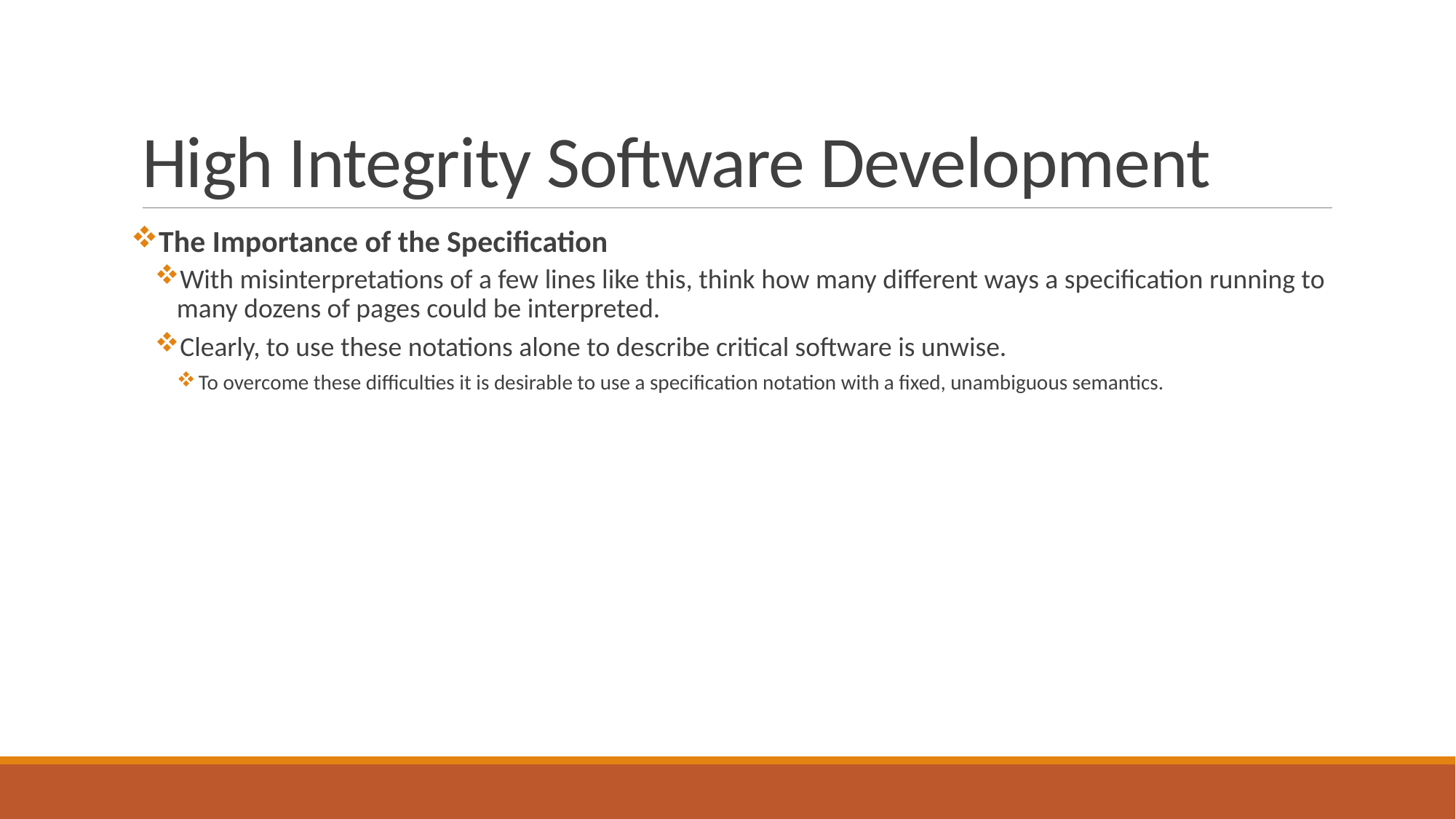

# High Integrity Software Development
The Importance of the Specification
With misinterpretations of a few lines like this, think how many different ways a specification running to many dozens of pages could be interpreted.
Clearly, to use these notations alone to describe critical software is unwise.
To overcome these difficulties it is desirable to use a specification notation with a fixed, unambiguous semantics.